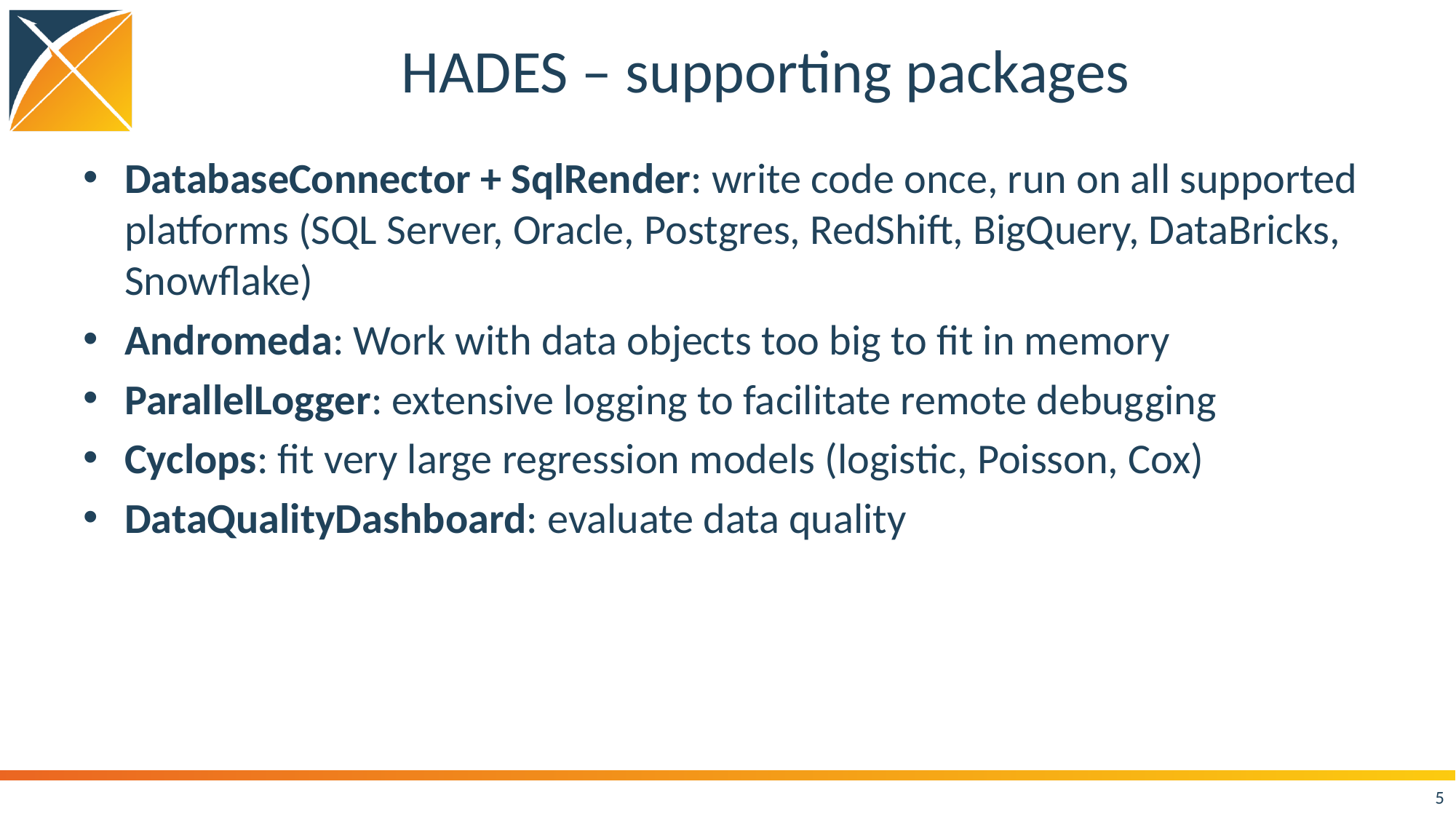

# HADES – supporting packages
DatabaseConnector + SqlRender: write code once, run on all supported platforms (SQL Server, Oracle, Postgres, RedShift, BigQuery, DataBricks, Snowflake)
Andromeda: Work with data objects too big to fit in memory
ParallelLogger: extensive logging to facilitate remote debugging
Cyclops: fit very large regression models (logistic, Poisson, Cox)
DataQualityDashboard: evaluate data quality

5